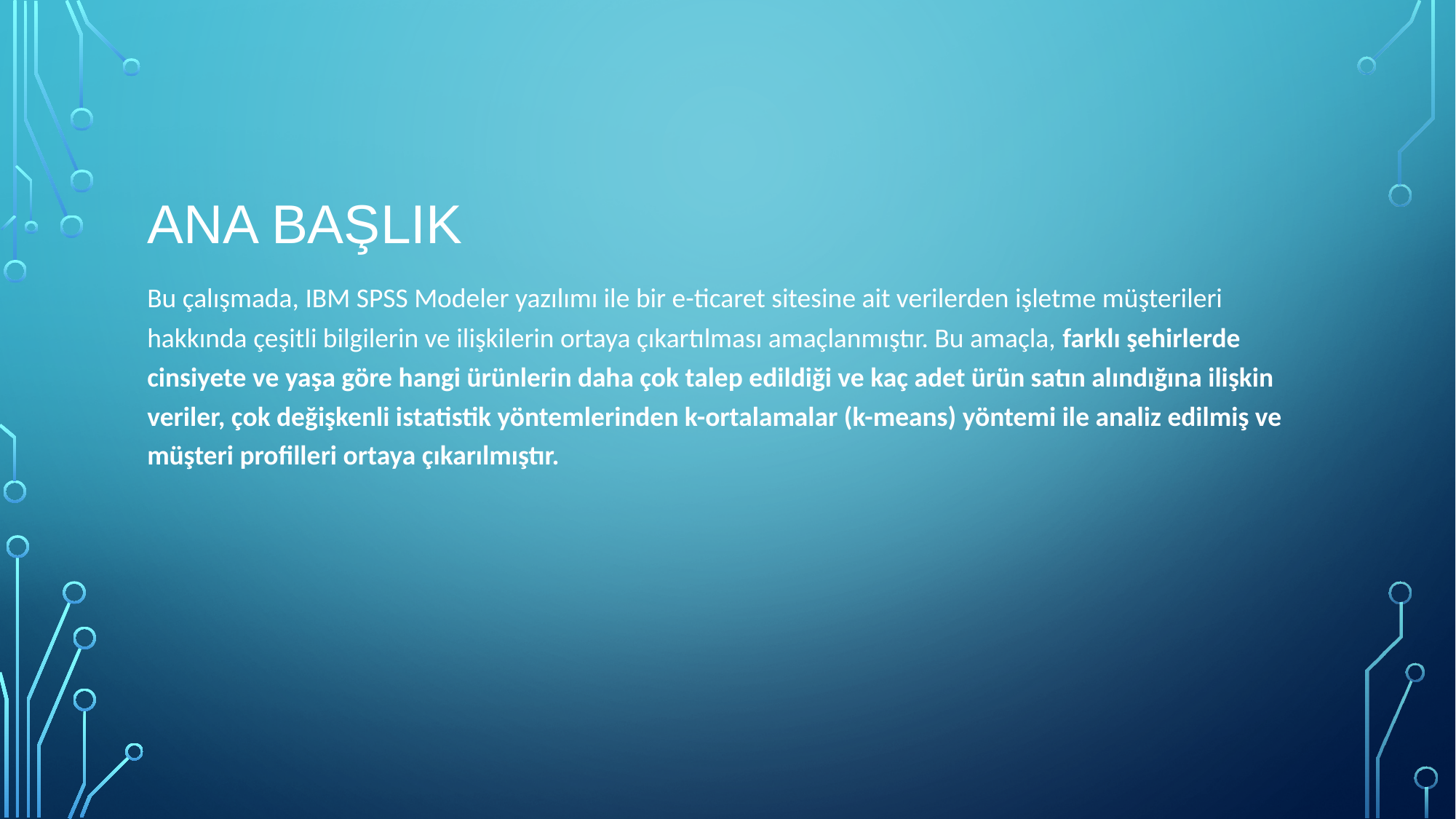

# Ana Başlık
Bu çalışmada, IBM SPSS Modeler yazılımı ile bir e-ticaret sitesine ait verilerden işletme müşterileri hakkında çeşitli bilgilerin ve ilişkilerin ortaya çıkartılması amaçlanmıştır. Bu amaçla, farklı şehirlerde cinsiyete ve yaşa göre hangi ürünlerin daha çok talep edildiği ve kaç adet ürün satın alındığına ilişkin veriler, çok değişkenli istatistik yöntemlerinden k-ortalamalar (k-means) yöntemi ile analiz edilmiş ve müşteri profilleri ortaya çıkarılmıştır.